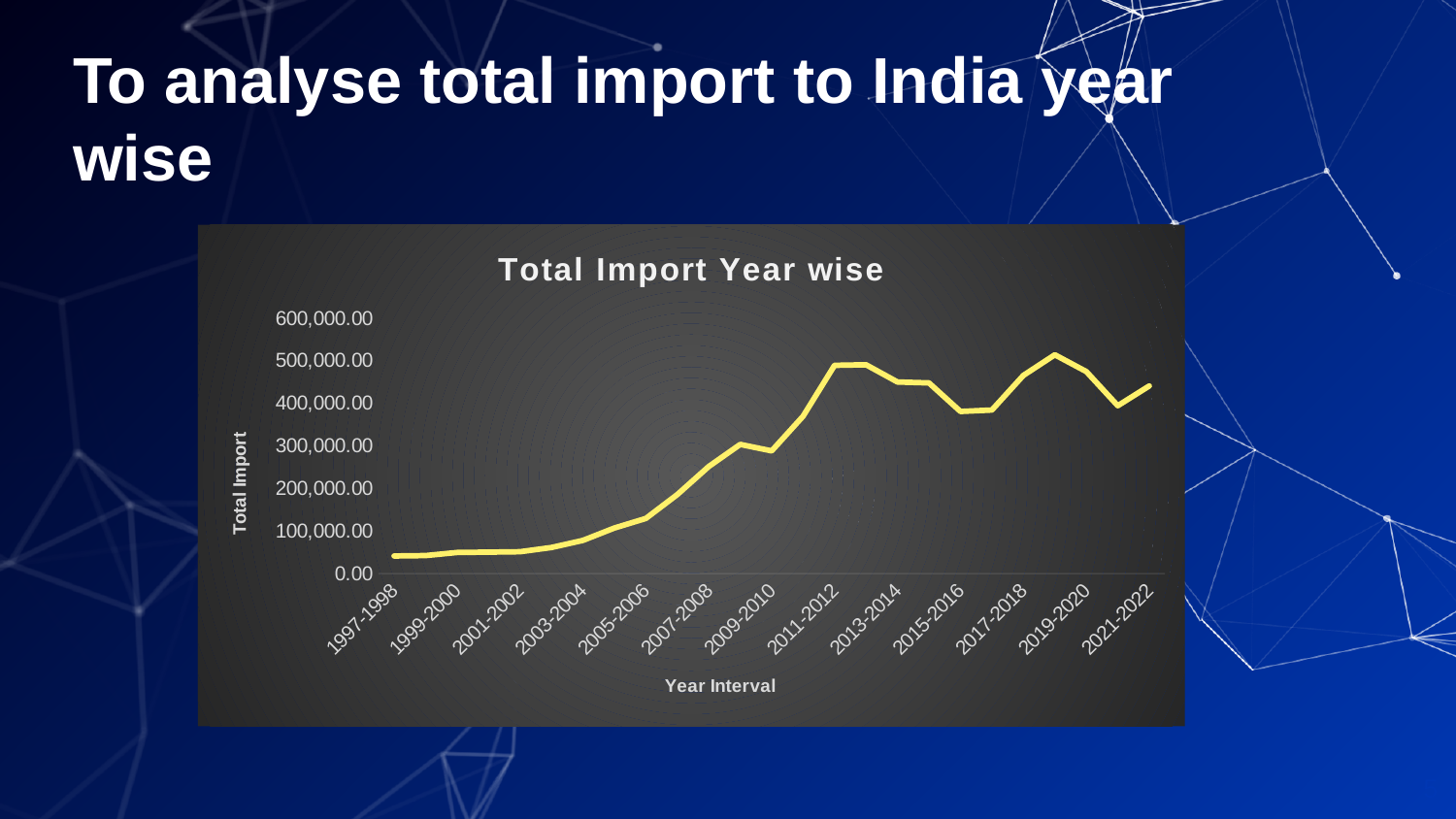

# To analyse total import to India year wise

### Chart: Total Import Year wise

| Category | Total Import |
|---|---|
| 1997-1998 | 41484.46 |
| 1998-1999 | 42388.75 |
| 1999-2000 | 49737.84 |
| 2000-2001 | 50536.38 |
| 2001-2002 | 51413.33 |
| 2002-2003 | 61412.11 |
| 2003-2004 | 78149.15 |
| 2004-2005 | 107134.53 |
| 2005-2006 | 129691.75 |
| 2006-2007 | 185735.3 |
| 2007-2008 | 251654.02 |
| 2008-2009 | 303696.3 |
| 2009-2010 | 288372.76 |
| 2010-2011 | 369769.14 |
| 2011-2012 | 489319.55 |
| 2012-2013 | 490736.67 |
| 2013-2014 | 450197.66 |
| 2014-2015 | 447964.44 |
| 2015-2016 | 381007.51 |
| 2016-2017 | 384356.26 |
| 2017-2018 | 465580.24 |
| 2018-2019 | 514078.34 |
| 2019-2020 | 474709.17 |
| 2020-2021 | 394435.93 |
| 2021-2022 | 440923.49 |
5